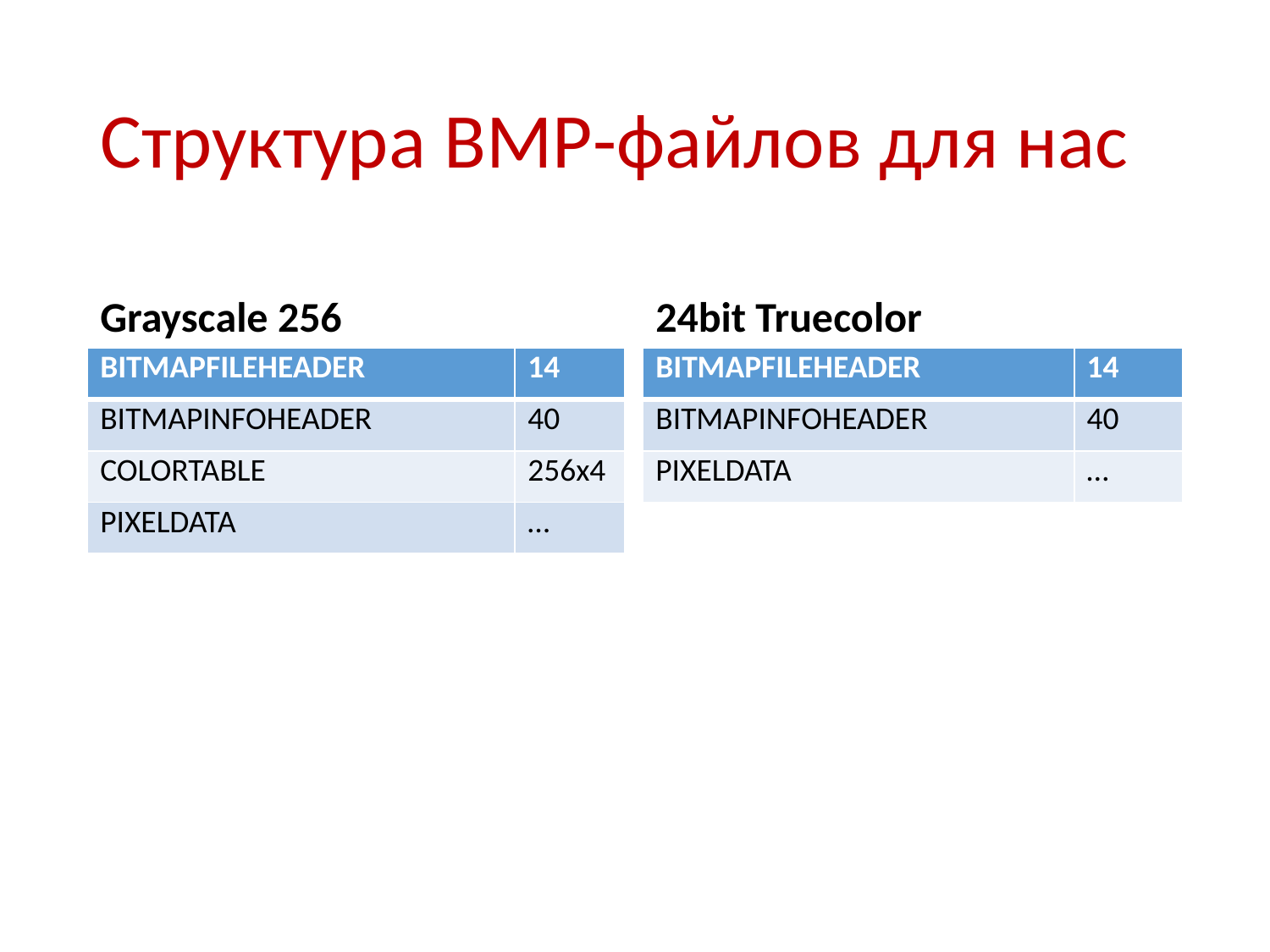

# Структура BMP-файлов для нас
Grayscale 256
24bit Truecolor
| BITMAPFILEHEADER | 14 |
| --- | --- |
| BITMAPINFOHEADER | 40 |
| COLORTABLE | 256x4 |
| PIXELDATA | … |
| BITMAPFILEHEADER | 14 |
| --- | --- |
| BITMAPINFOHEADER | 40 |
| PIXELDATA | … |